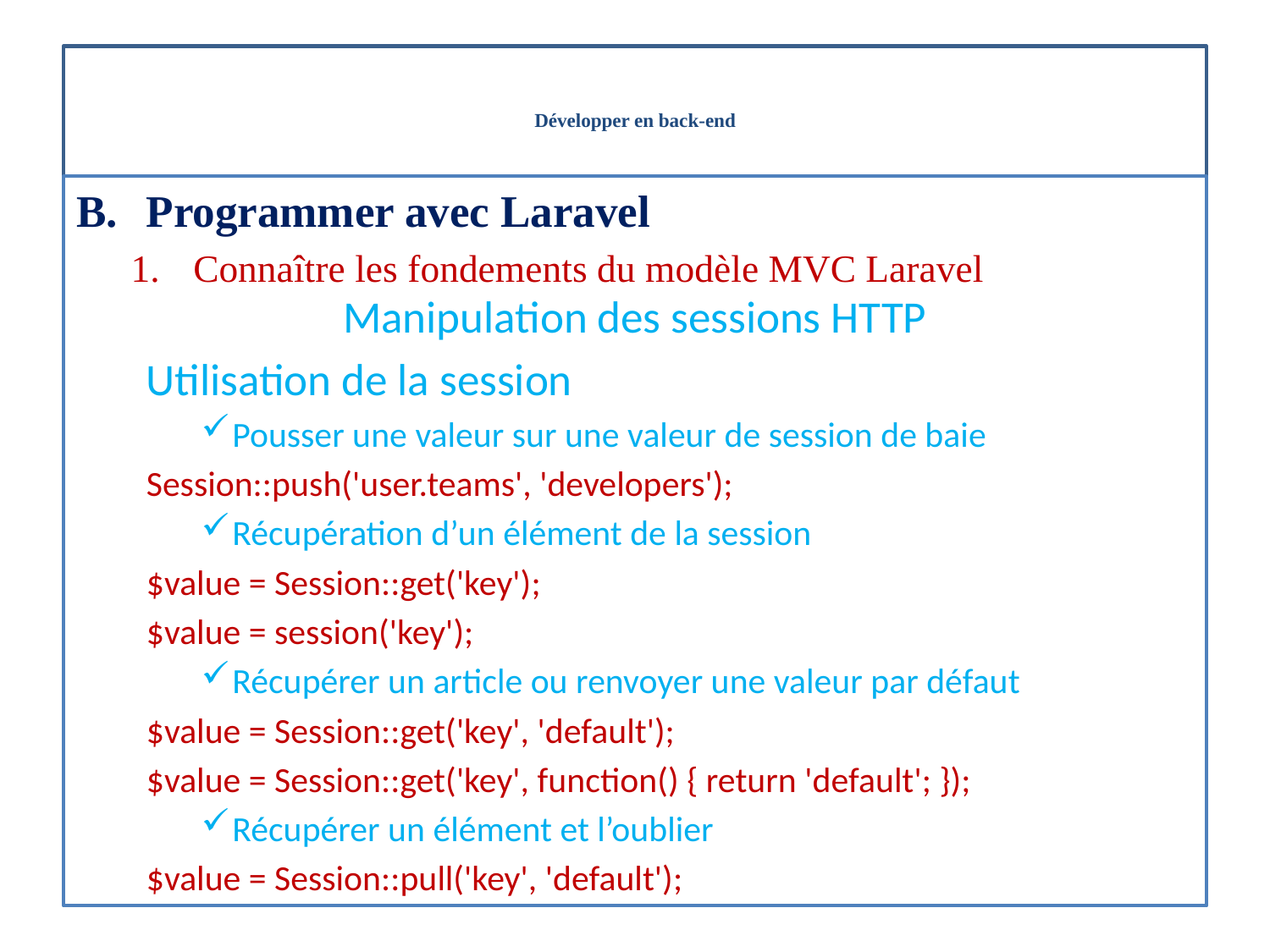

# Développer en back-end
Programmer avec Laravel
Connaître les fondements du modèle MVC Laravel
Manipulation des sessions HTTP
Utilisation de la session
Pousser une valeur sur une valeur de session de baie
Session::push('user.teams', 'developers');
Récupération d’un élément de la session
$value = Session::get('key');
$value = session('key');
Récupérer un article ou renvoyer une valeur par défaut
$value = Session::get('key', 'default');
$value = Session::get('key', function() { return 'default'; });
Récupérer un élément et l’oublier
$value = Session::pull('key', 'default');